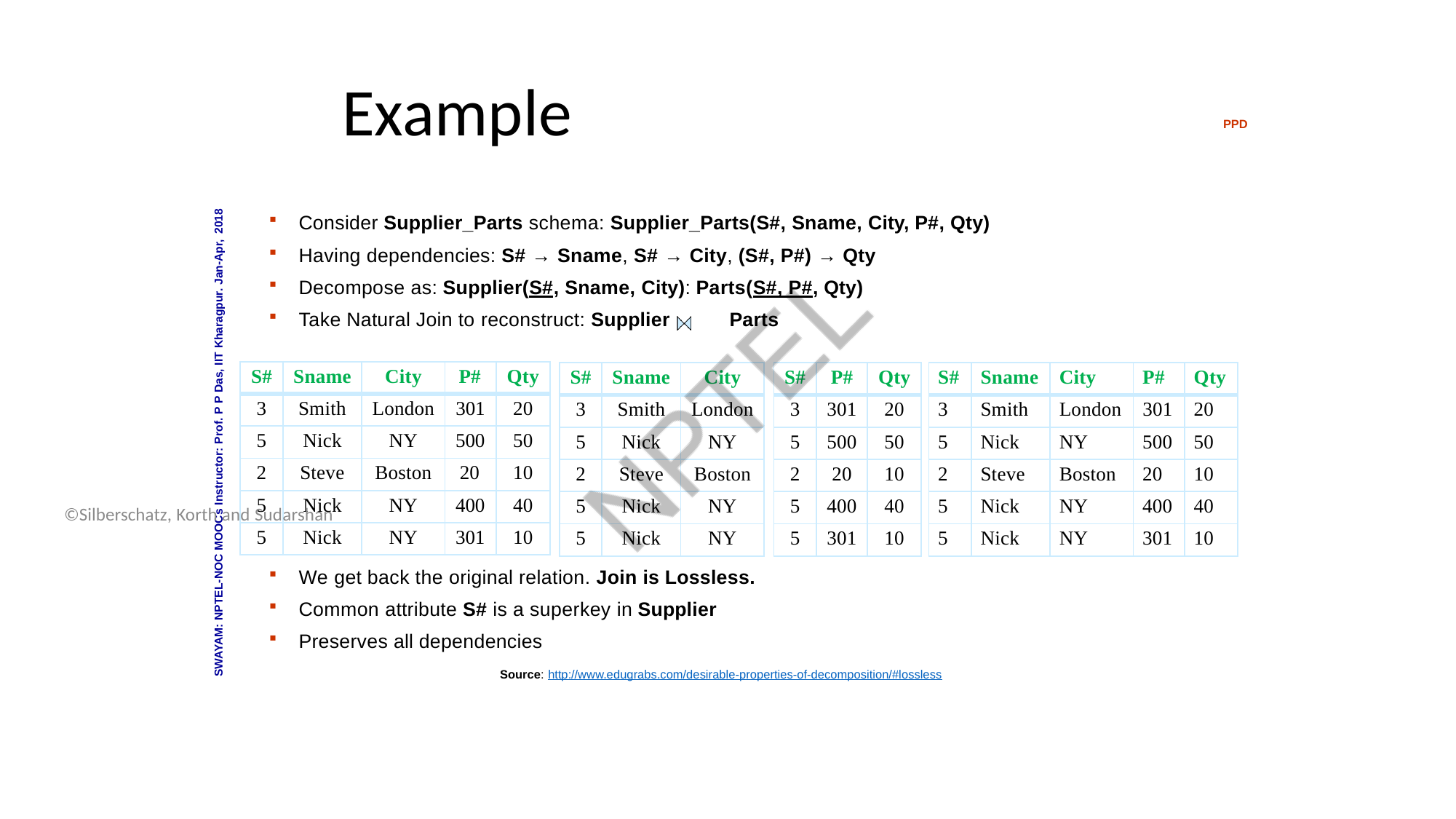

Database System Concepts - 6th Edition
16.25
©Silberschatz, Korth and Sudarshan
# Example
PPD
Consider Supplier_Parts schema: Supplier_Parts(S#, Sname, City, P#, Qty)
Having dependencies: S# → Sname, S# → City, (S#, P#) → Qty
Decompose as: Supplier(S#, Sname, City): Parts(S#, P#, Qty)
Take Natural Join to reconstruct: Supplier	Parts
SWAYAM: NPTEL-NOC MOOCs Instructor: Prof. P P Das, IIT Kharagpur. Jan-Apr, 2018

| S# | Sname | City | P# | Qty |
| --- | --- | --- | --- | --- |
| 3 | Smith | London | 301 | 20 |
| 5 | Nick | NY | 500 | 50 |
| 2 | Steve | Boston | 20 | 10 |
| 5 | Nick | NY | 400 | 40 |
| 5 | Nick | NY | 301 | 10 |

| S# | Sname | City |
| --- | --- | --- |
| 3 | Smith | London |
| 5 | Nick | NY |
| 2 | Steve | Boston |
| 5 | Nick | NY |
| 5 | Nick | NY |
| S# | P# | Qty |  | S# | Sname | City | P# | Qty |
| --- | --- | --- | --- | --- | --- | --- | --- | --- |
| 3 | 301 | 20 |  | 3 | Smith | London | 301 | 20 |
| 5 | 500 | 50 |  | 5 | Nick | NY | 500 | 50 |
| 2 | 20 | 10 |  | 2 | Steve | Boston | 20 | 10 |
| 5 | 400 | 40 |  | 5 | Nick | NY | 400 | 40 |
| 5 | 301 | 10 |  | 5 | Nick | NY | 301 | 10 |

We get back the original relation. Join is Lossless.
Common attribute S# is a superkey in Supplier
Preserves all dependencies
Source: http://www.edugrabs.com/desirable-properties-of-decomposition/#lossless